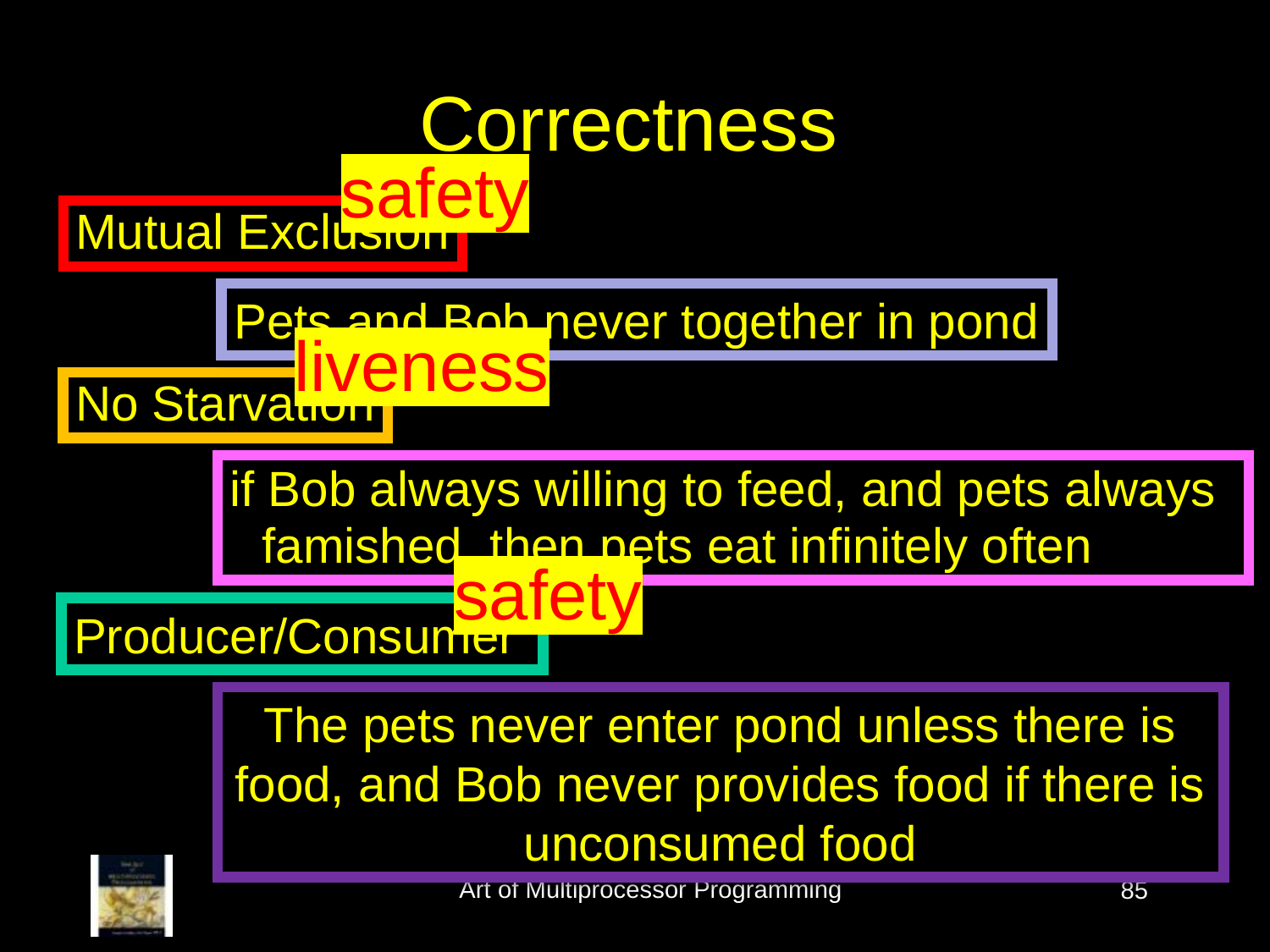

Correctness
safety
Mutual Exclusion
Pets and Bob never together in pond
liveness
No Starvation
if Bob always willing to feed, and pets always famished, then pets eat infinitely often
safety
Producer/Consumer
The pets never enter pond unless there is food, and Bob never provides food if there is unconsumed food
Art of Multiprocessor Programming
85